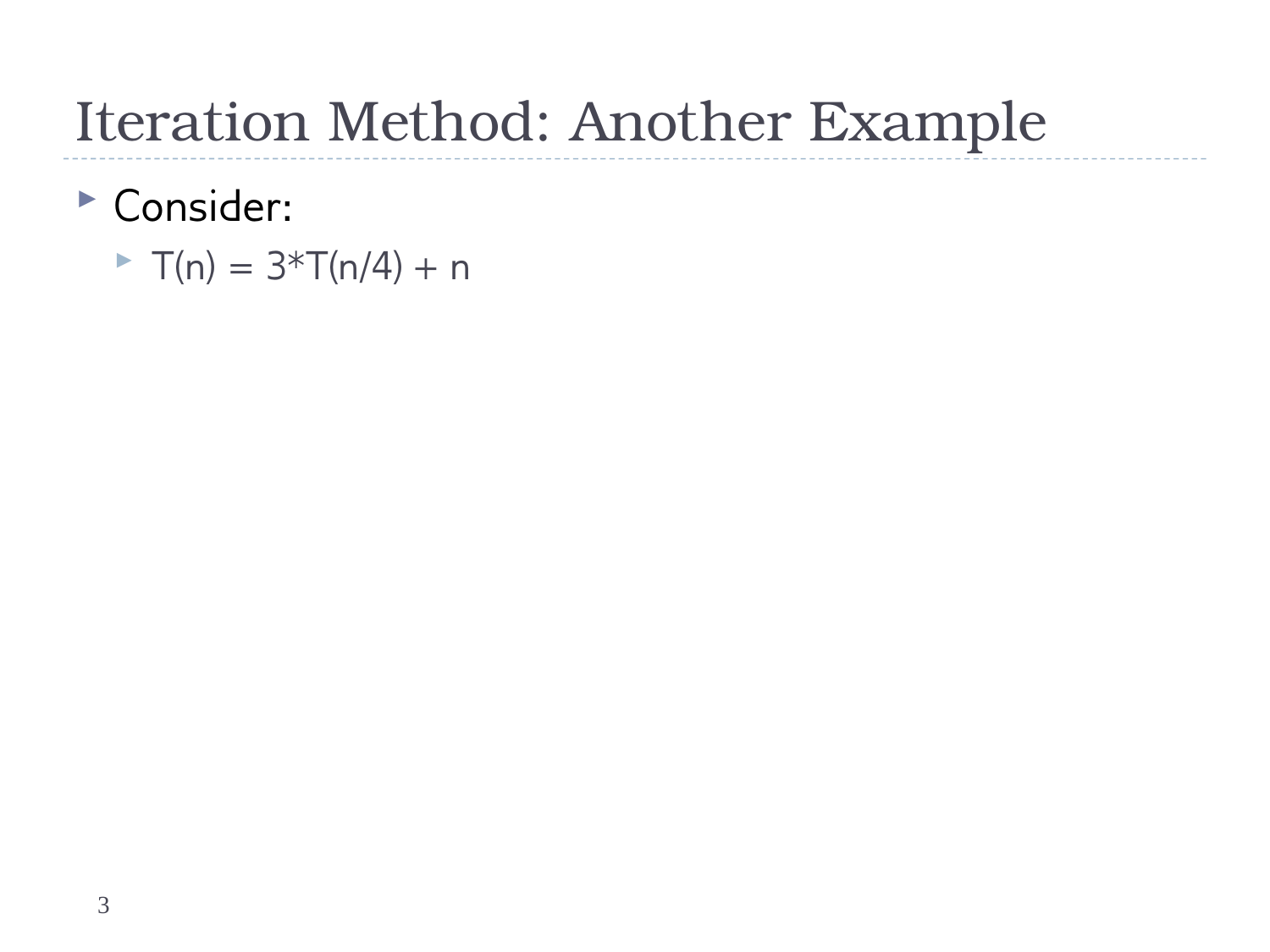

# Iteration Method: Another Example
Consider:
T(n) = 3*T(n/4) + n
3